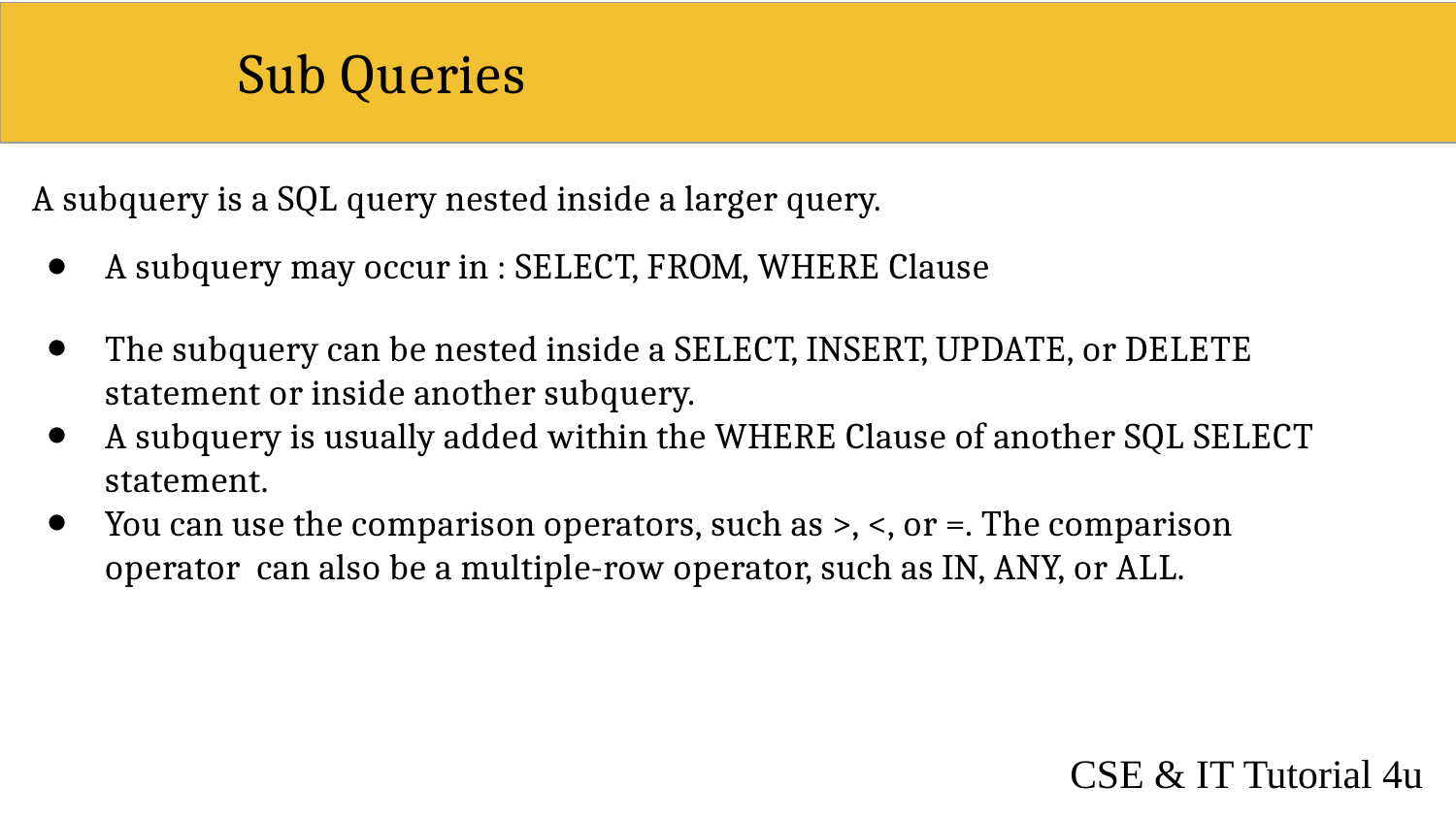

# Sub Queries
A subquery is a SQL query nested inside a larger query.
A subquery may occur in : SELECT, FROM, WHERE Clause
The subquery can be nested inside a SELECT, INSERT, UPDATE, or DELETE  statement or inside another subquery.
A subquery is usually added within the WHERE Clause of another SQL SELECT  statement.
You can use the comparison operators, such as >, <, or =. The comparison operator  can also be a multiple-row operator, such as IN, ANY, or ALL.
CSE & IT Tutorial 4u